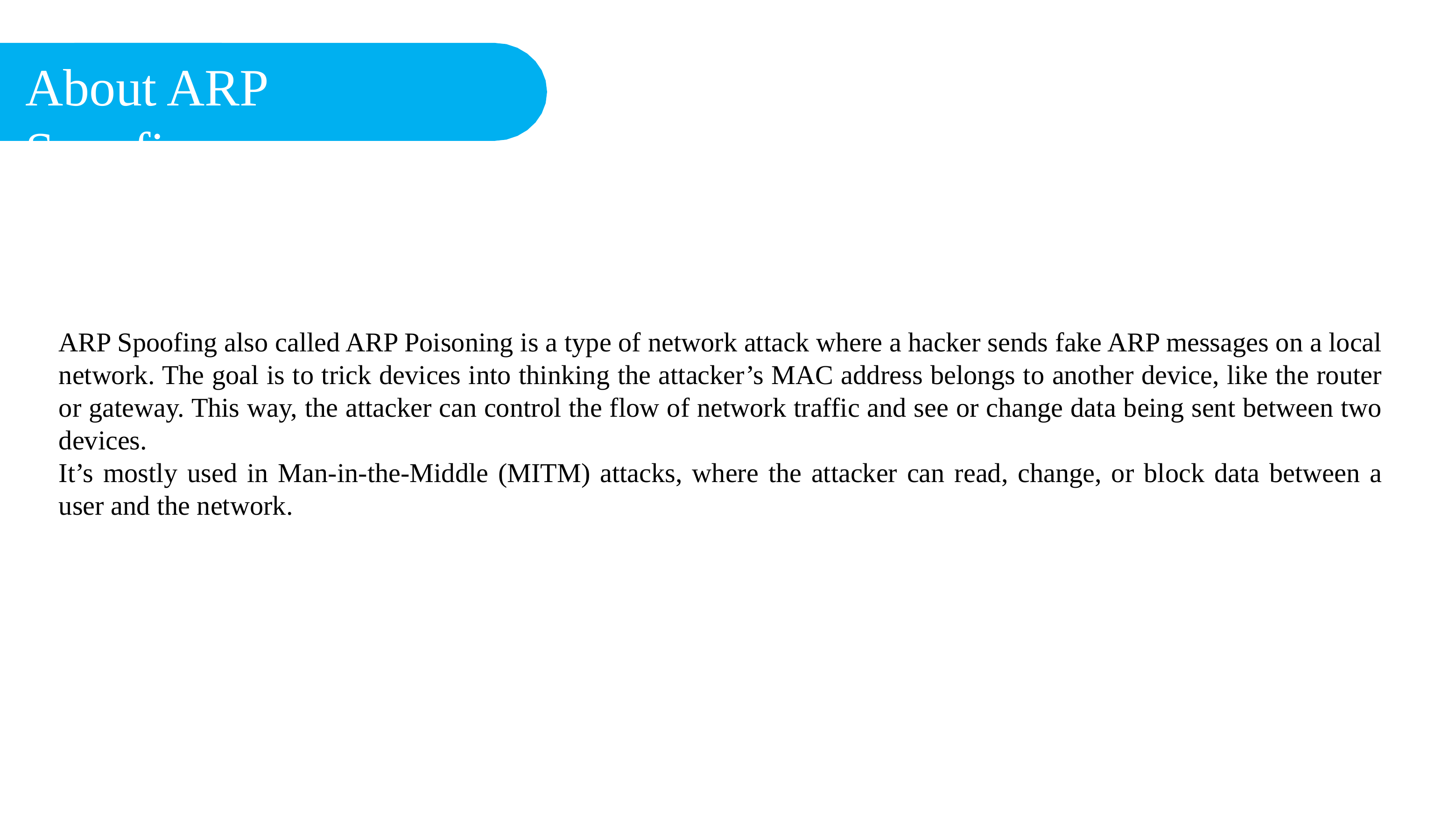

About ARP Spoofing :

ARP Spoofing also called ARP Poisoning is a type of network attack where a hacker sends fake ARP messages on a local network. The goal is to trick devices into thinking the attacker’s MAC address belongs to another device, like the router or gateway. This way, the attacker can control the flow of network traffic and see or change data being sent between two devices.
It’s mostly used in Man-in-the-Middle (MITM) attacks, where the attacker can read, change, or block data between a user and the network.
Standards